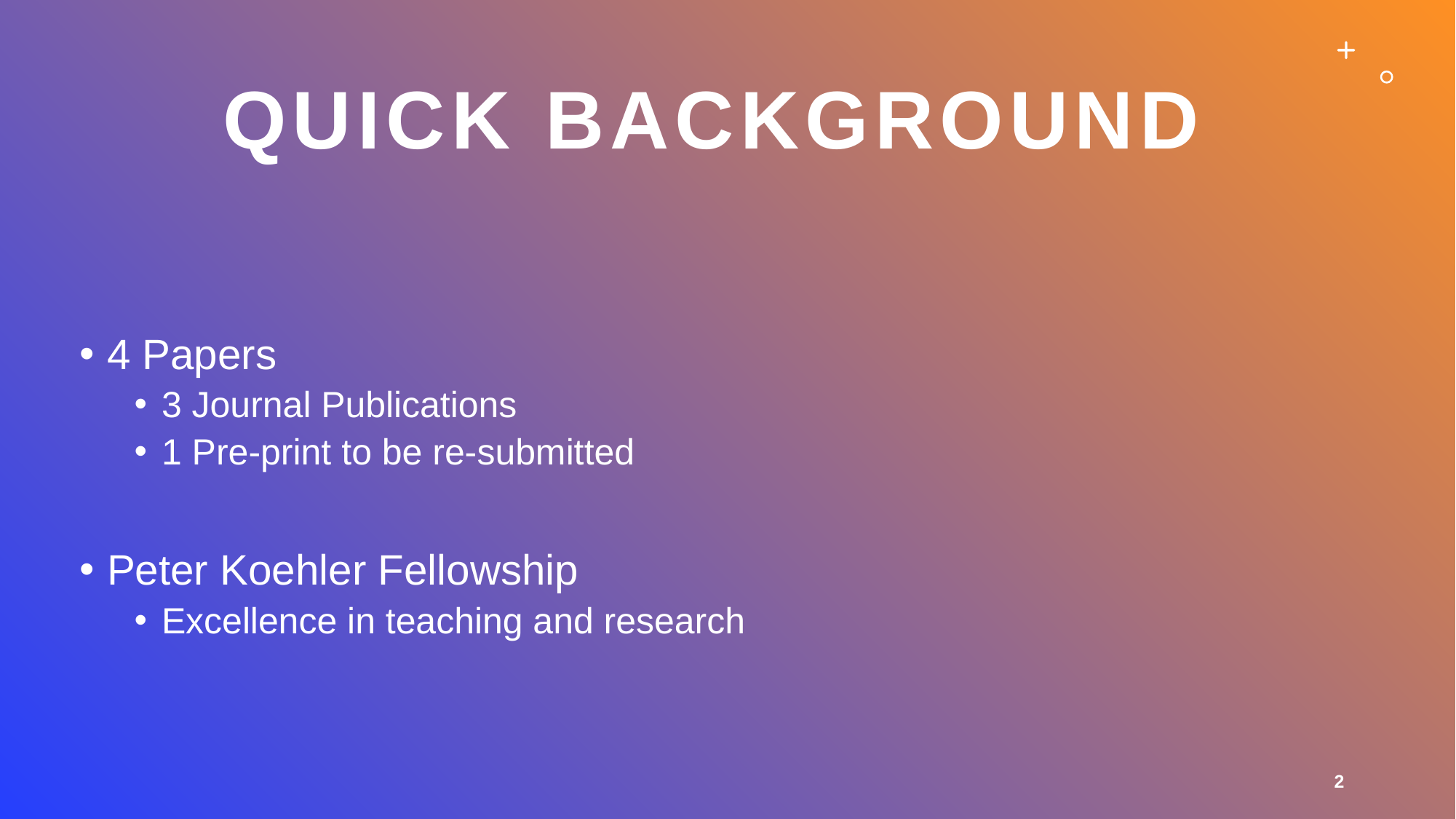

# Quick background

4 Papers
3 Journal Publications
1 Pre-print to be re-submitted

Peter Koehler Fellowship
Excellence in teaching and research

2